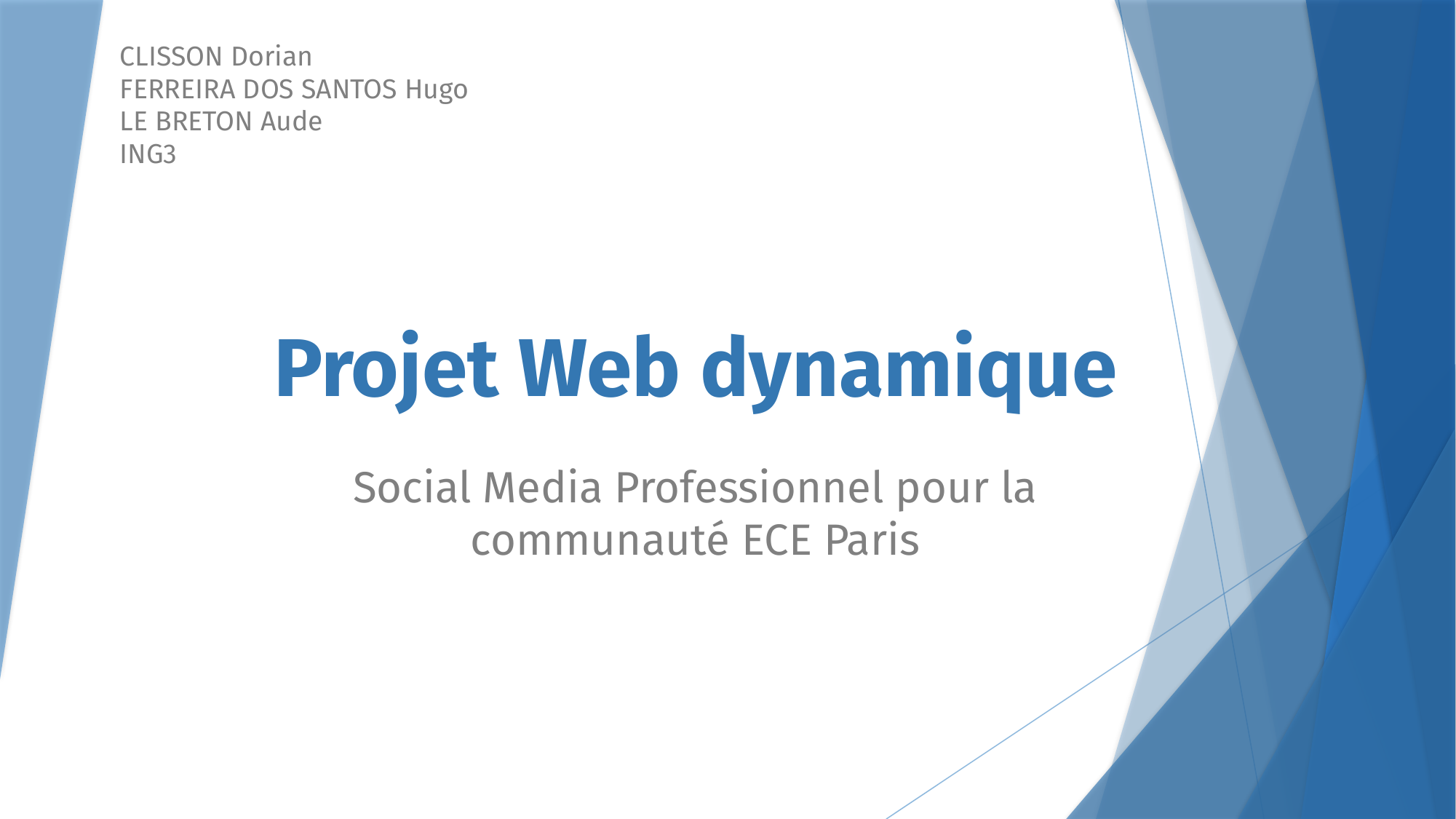

CLISSON Dorian
FERREIRA DOS SANTOS Hugo
LE BRETON Aude
ING3
# Projet Web dynamique
Social Media Professionnel pour la communauté ECE Paris